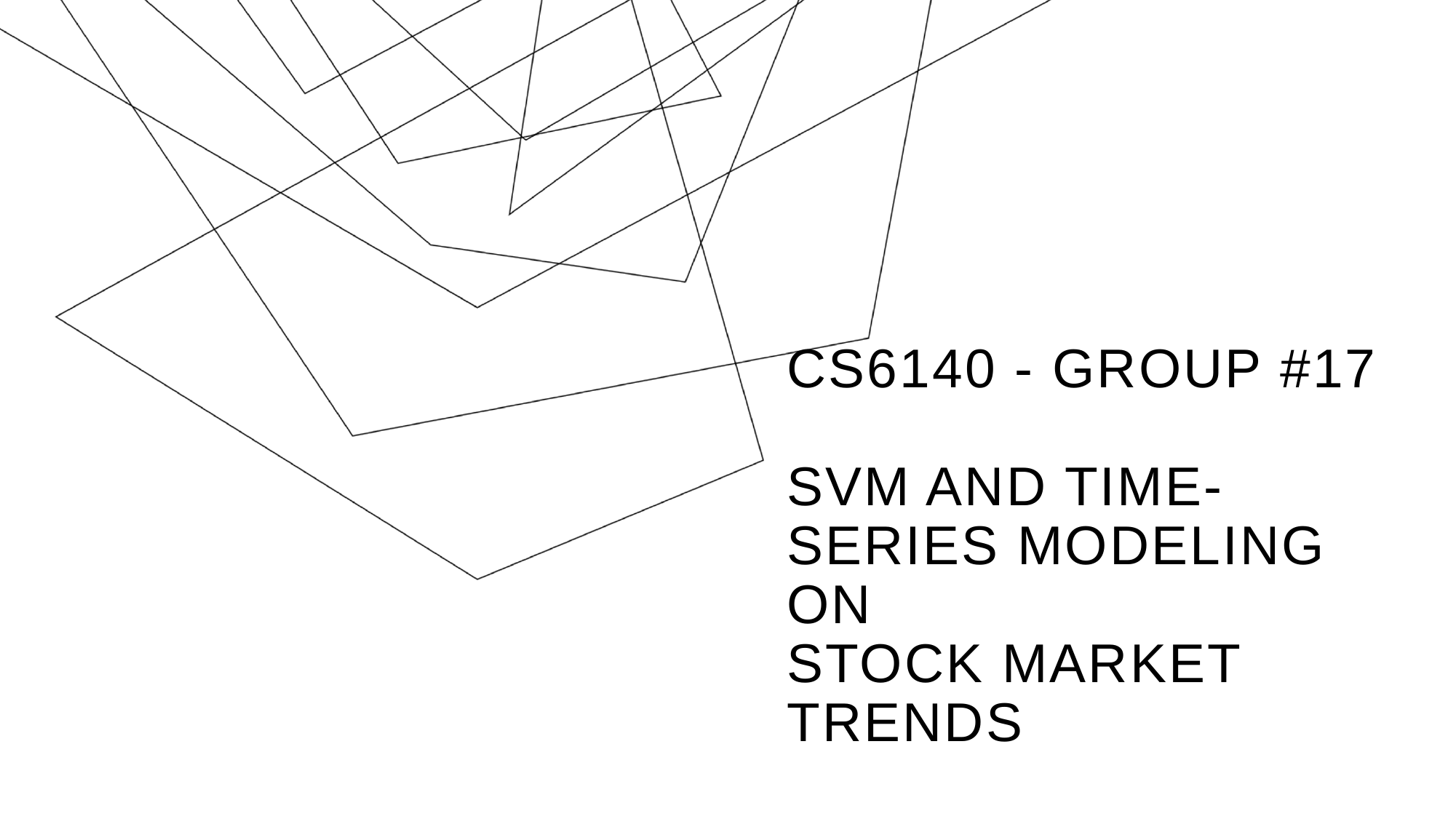

# CS6140 - Group #17 SVM And TIME-Series modeling on Stock market Trends